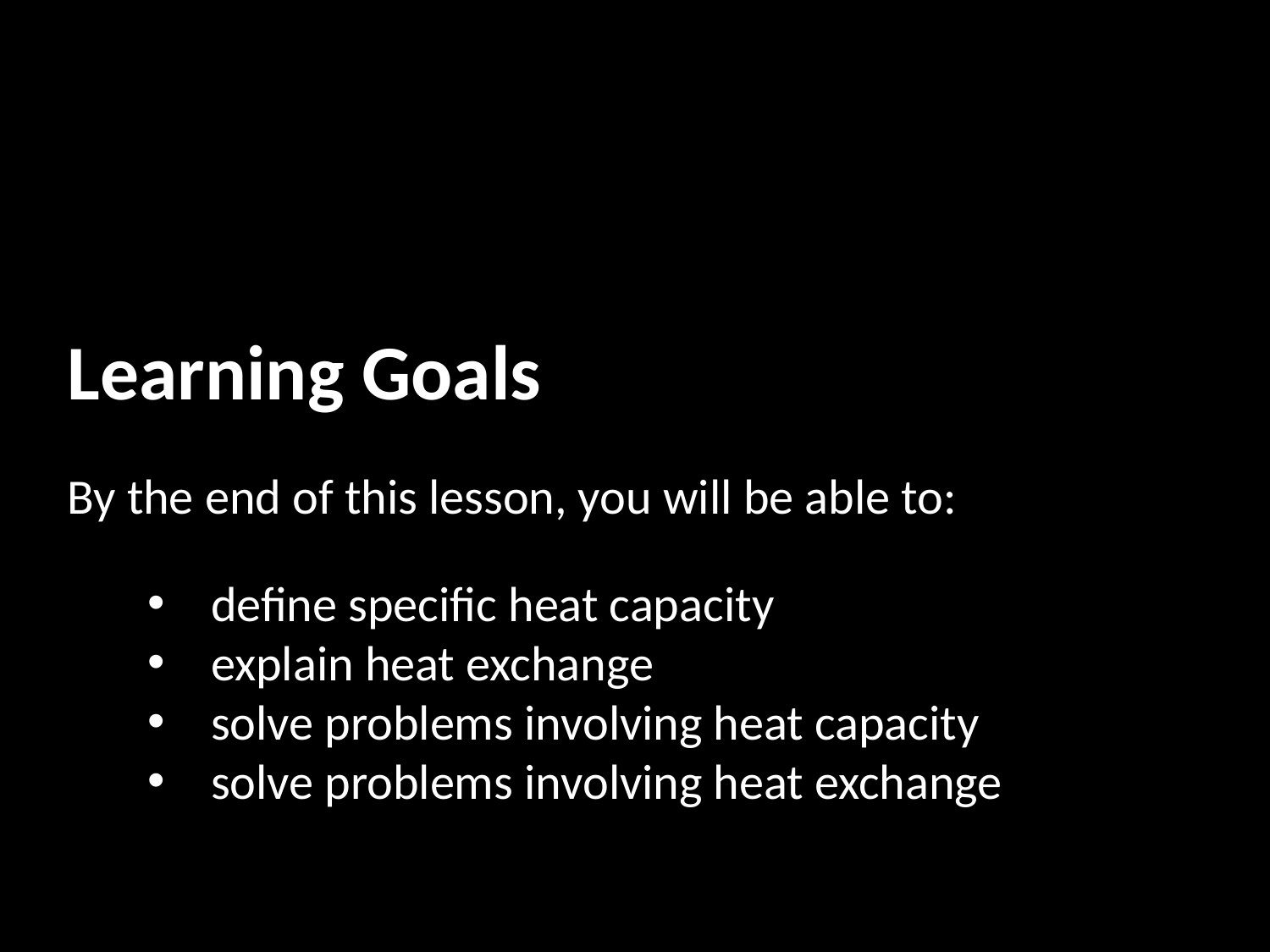

Learning Goals
By the end of this lesson, you will be able to:
define specific heat capacity
explain heat exchange
solve problems involving heat capacity
solve problems involving heat exchange